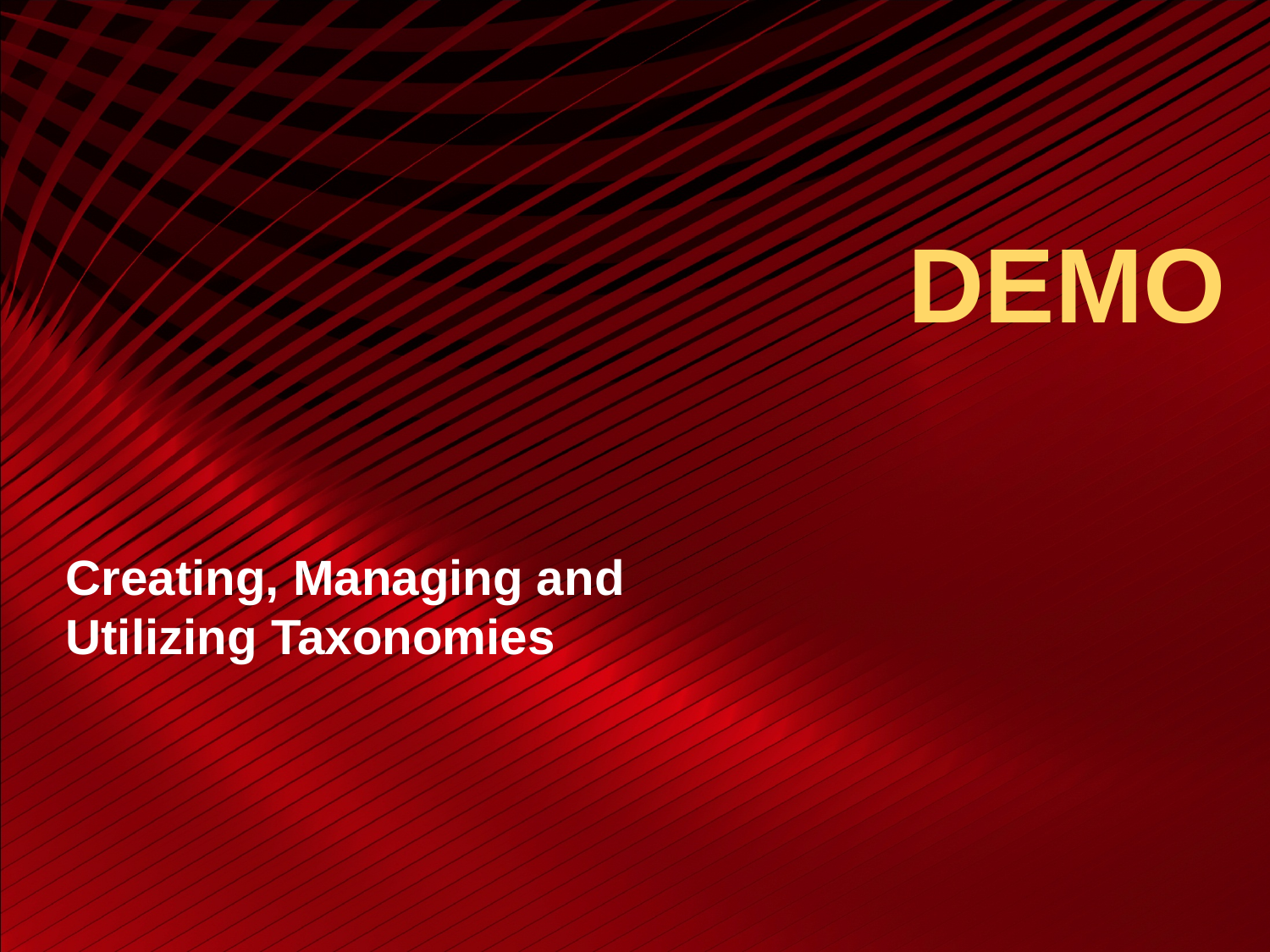

# DEMO
Creating, Managing and
Utilizing Taxonomies